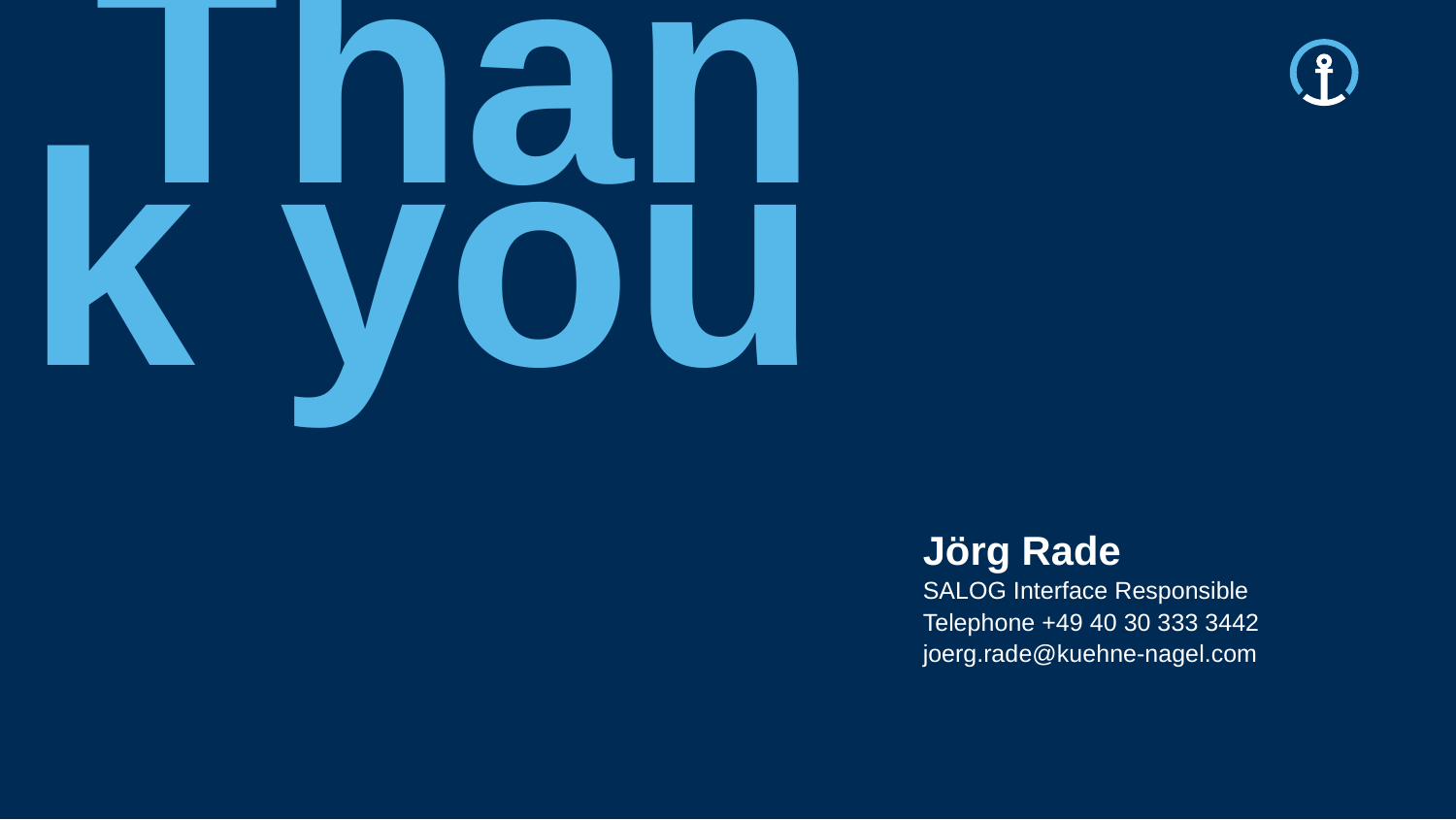

Jörg Rade
SALOG Interface Responsible
Telephone +49 40 30 333 3442
joerg.rade@kuehne-nagel.com